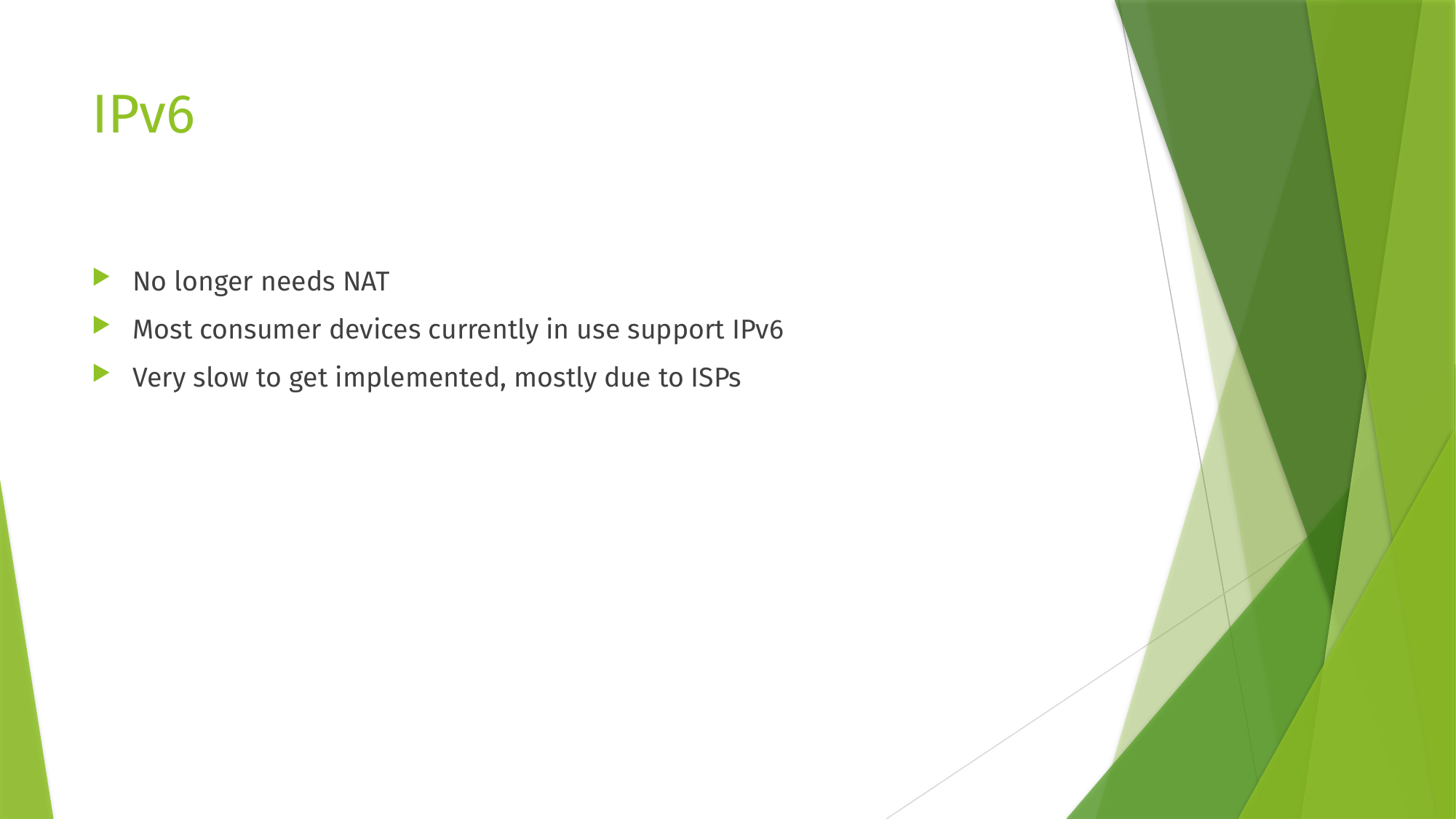

# IPv6
No longer needs NAT
Most consumer devices currently in use support IPv6
Very slow to get implemented, mostly due to ISPs